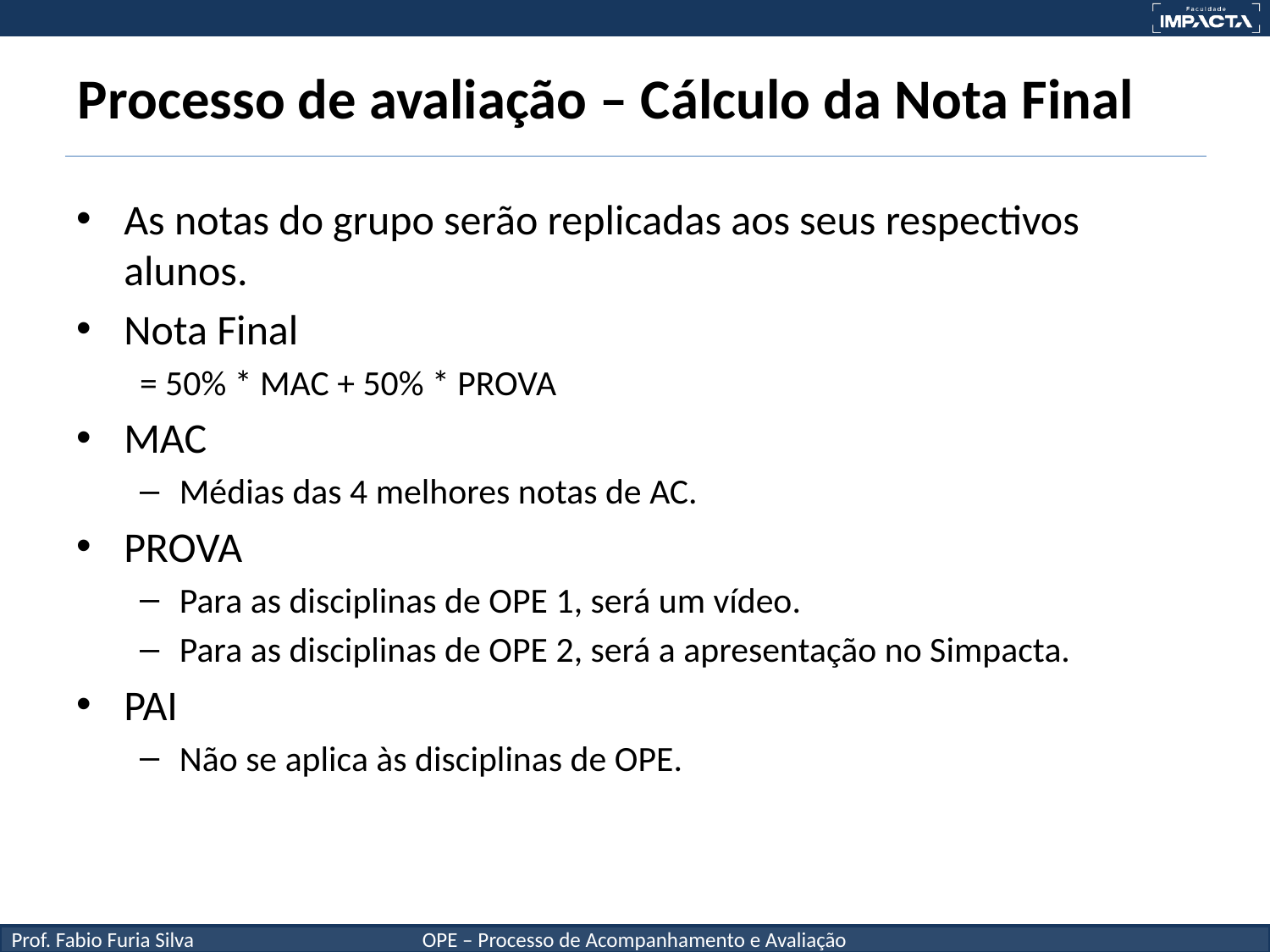

# Processo de avaliação – Cálculo da Nota Final
As notas do grupo serão replicadas aos seus respectivos alunos.
Nota Final
= 50% * MAC + 50% * PROVA
MAC
Médias das 4 melhores notas de AC.
PROVA
Para as disciplinas de OPE 1, será um vídeo.
Para as disciplinas de OPE 2, será a apresentação no Simpacta.
PAI
Não se aplica às disciplinas de OPE.